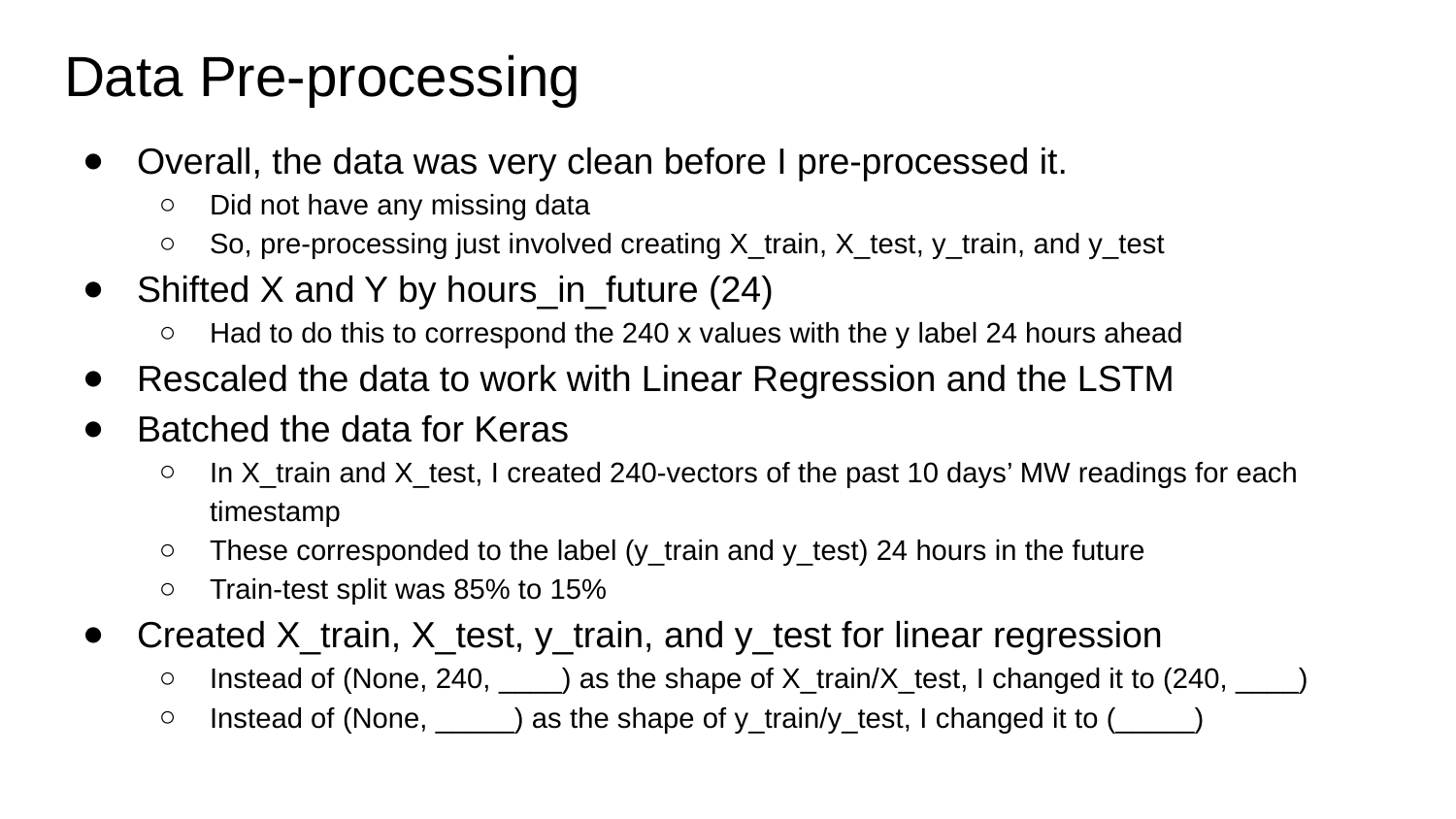

# Data Pre-processing
Overall, the data was very clean before I pre-processed it.
Did not have any missing data
So, pre-processing just involved creating X_train, X_test, y_train, and y_test
Shifted X and Y by hours_in_future (24)
Had to do this to correspond the 240 x values with the y label 24 hours ahead
Rescaled the data to work with Linear Regression and the LSTM
Batched the data for Keras
In X_train and X_test, I created 240-vectors of the past 10 days’ MW readings for each timestamp
These corresponded to the label (y_train and y_test) 24 hours in the future
Train-test split was 85% to 15%
Created X_train, X_test, y_train, and y_test for linear regression
Instead of (None, 240, ____) as the shape of X_train/X_test, I changed it to (240, ____)
Instead of (None, _____) as the shape of y_train/y_test, I changed it to (_____)